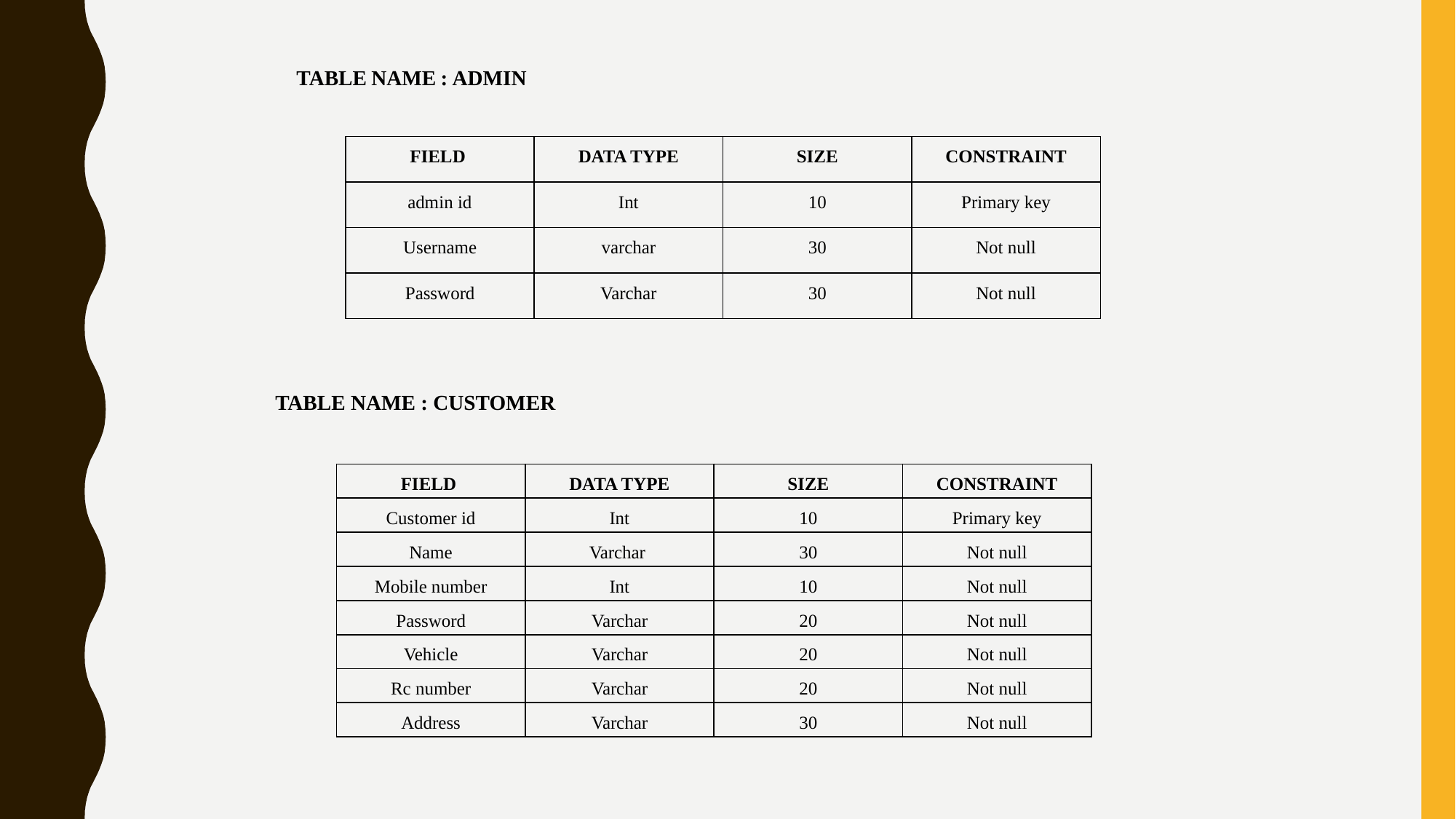

TABLE NAME : ADMIN
| FIELD | DATA TYPE | SIZE | CONSTRAINT |
| --- | --- | --- | --- |
| admin id | Int | 10 | Primary key |
| Username | varchar | 30 | Not null |
| Password | Varchar | 30 | Not null |
TABLE NAME : CUSTOMER
| FIELD | DATA TYPE | SIZE | CONSTRAINT |
| --- | --- | --- | --- |
| Customer id | Int | 10 | Primary key |
| Name | Varchar | 30 | Not null |
| Mobile number | Int | 10 | Not null |
| Password | Varchar | 20 | Not null |
| Vehicle | Varchar | 20 | Not null |
| Rc number | Varchar | 20 | Not null |
| Address | Varchar | 30 | Not null |